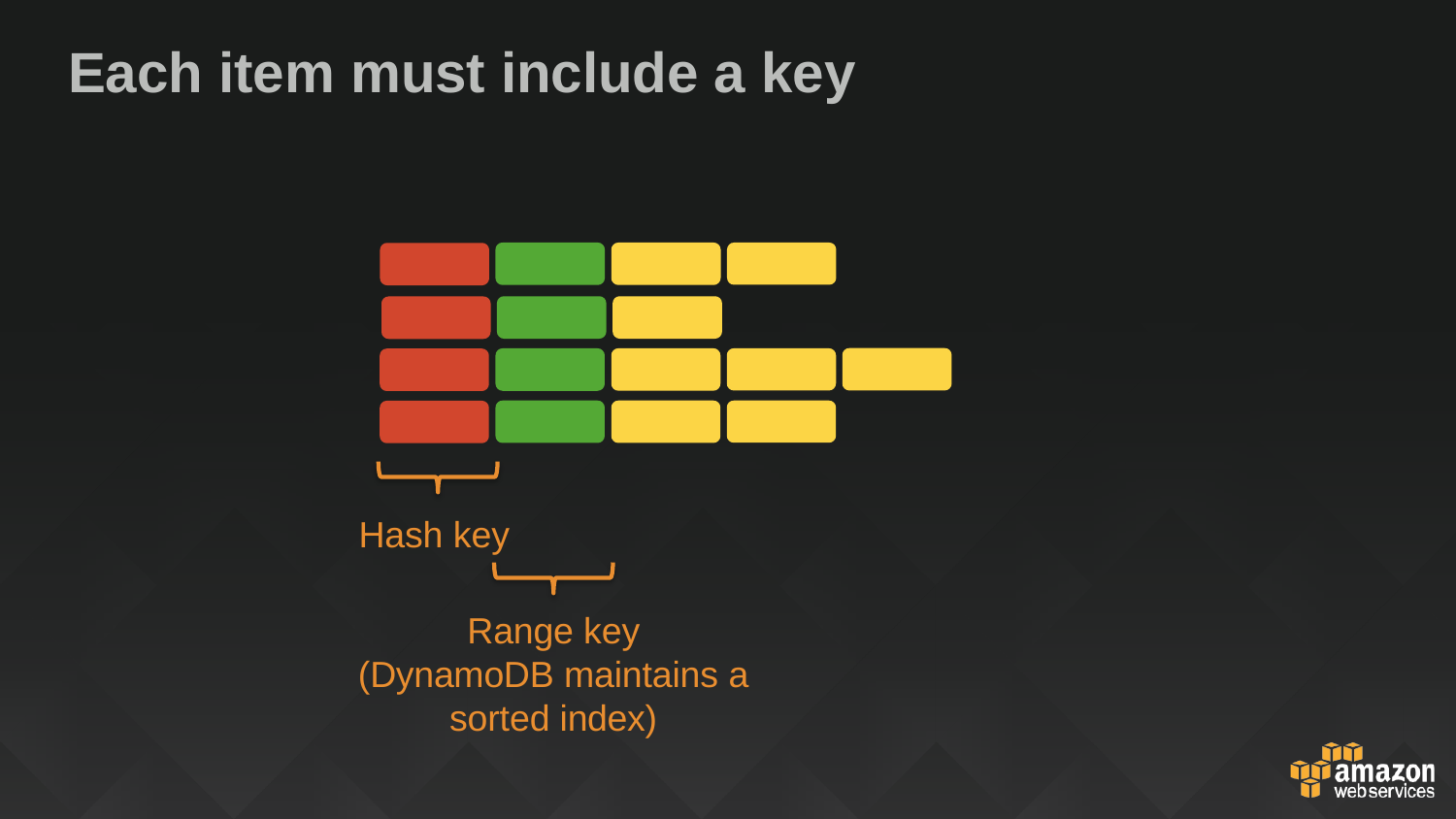

# Each item must include a key

Hash key

Range key
(DynamoDB maintains a
sorted index)